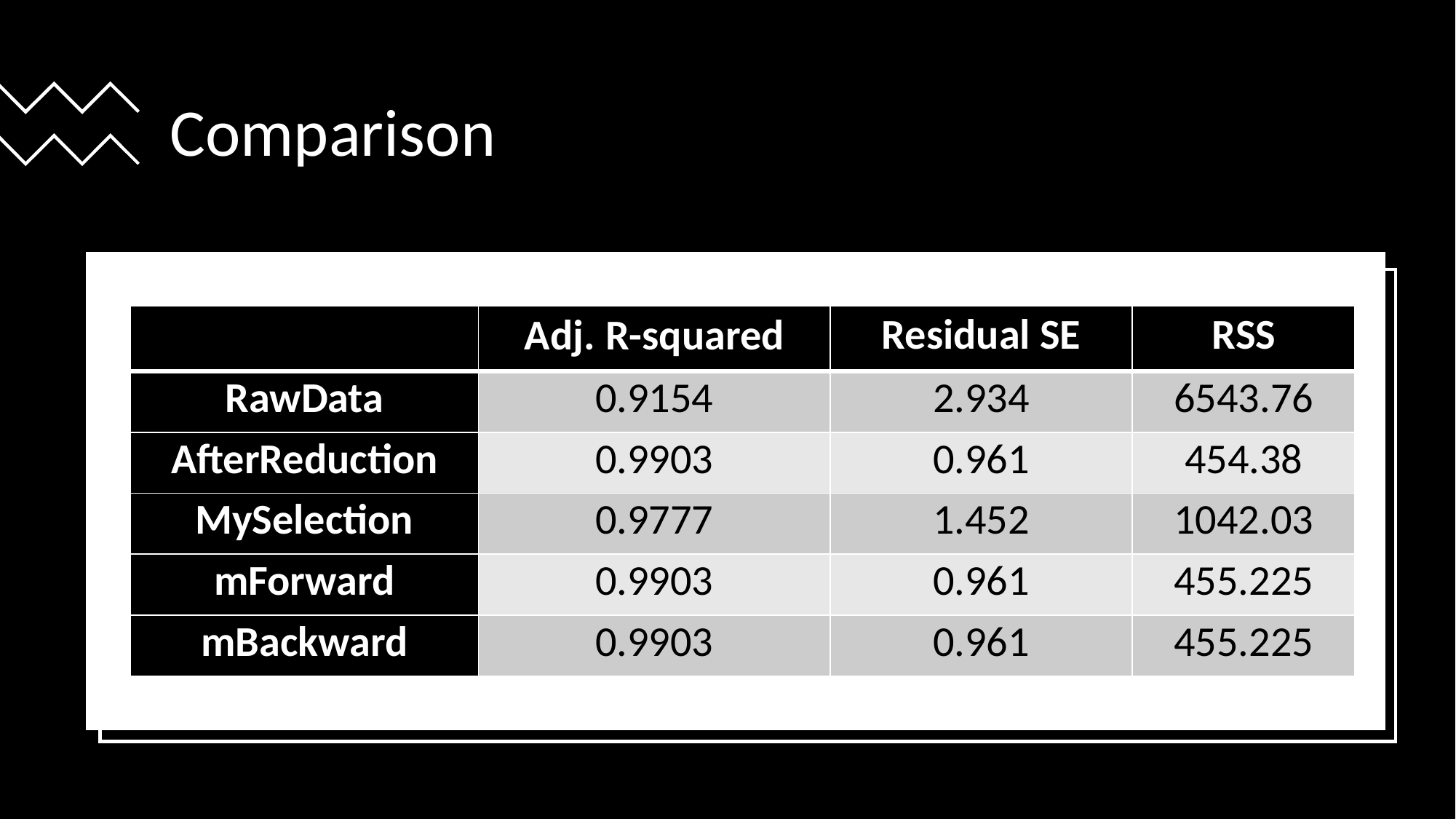

# Comparison

|  | Adj. R-squared | Residual SE | RSS |
| --- | --- | --- | --- |
| RawData | 0.9154 | 2.934 | 6543.76 |
| AfterReduction | 0.9903 | 0.961 | 454.38 |
| MySelection | 0.9777 | 1.452 | 1042.03 |
| mForward | 0.9903 | 0.961 | 455.225 |
| mBackward | 0.9903 | 0.961 | 455.225 |